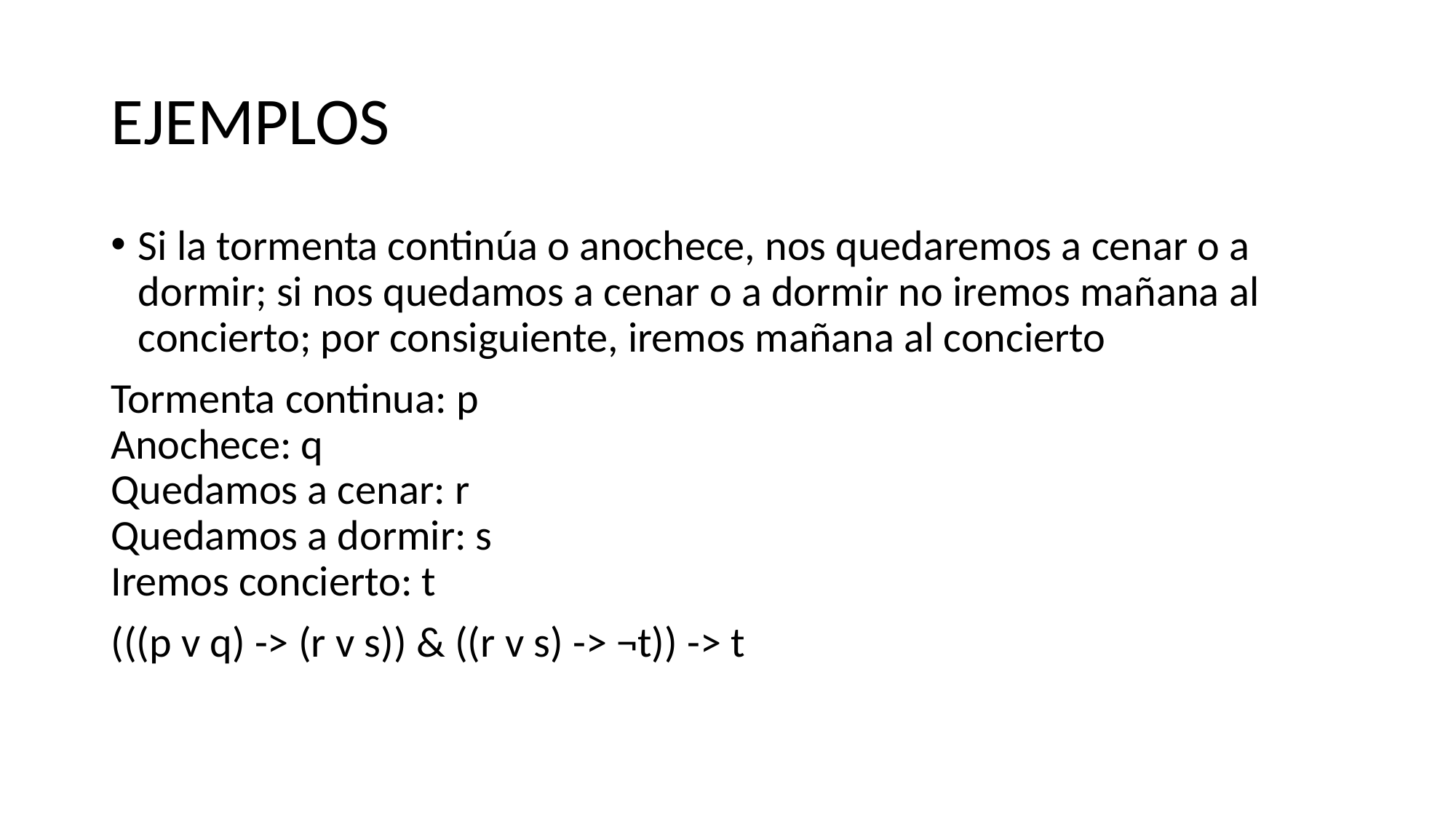

# EJEMPLOS
Si la tormenta continúa o anochece, nos quedaremos a cenar o a dormir; si nos quedamos a cenar o a dormir no iremos mañana al concierto; por consiguiente, iremos mañana al concierto
Tormenta continua: p
Anochece: q
Quedamos a cenar: r
Quedamos a dormir: s
Iremos concierto: t
(((p v q) -> (r v s)) & ((r v s) -> ¬t)) -> t